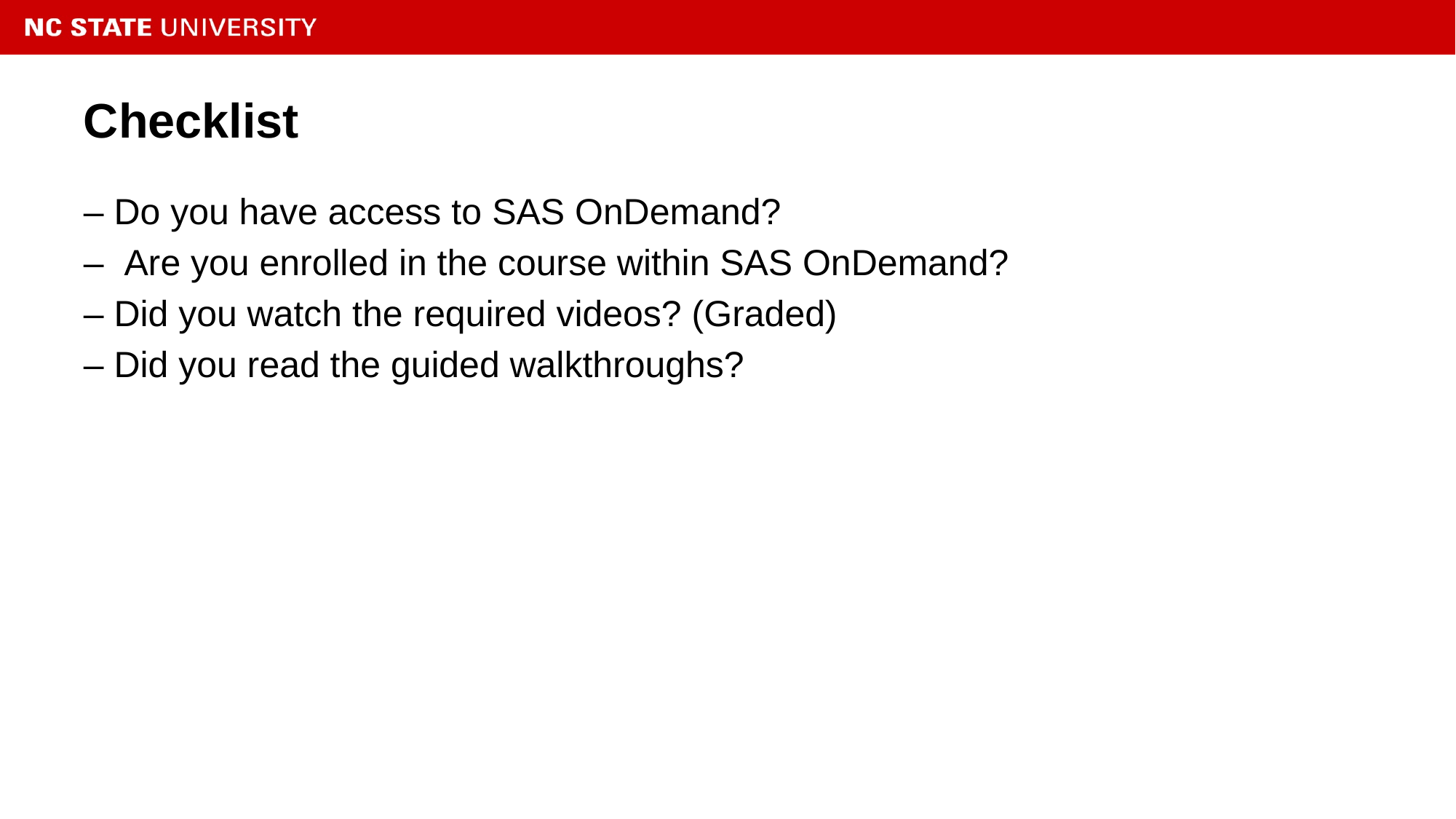

# Checklist
– Do you have access to SAS OnDemand?
–  Are you enrolled in the course within SAS OnDemand?
– Did you watch the required videos? (Graded)
– Did you read the guided walkthroughs?